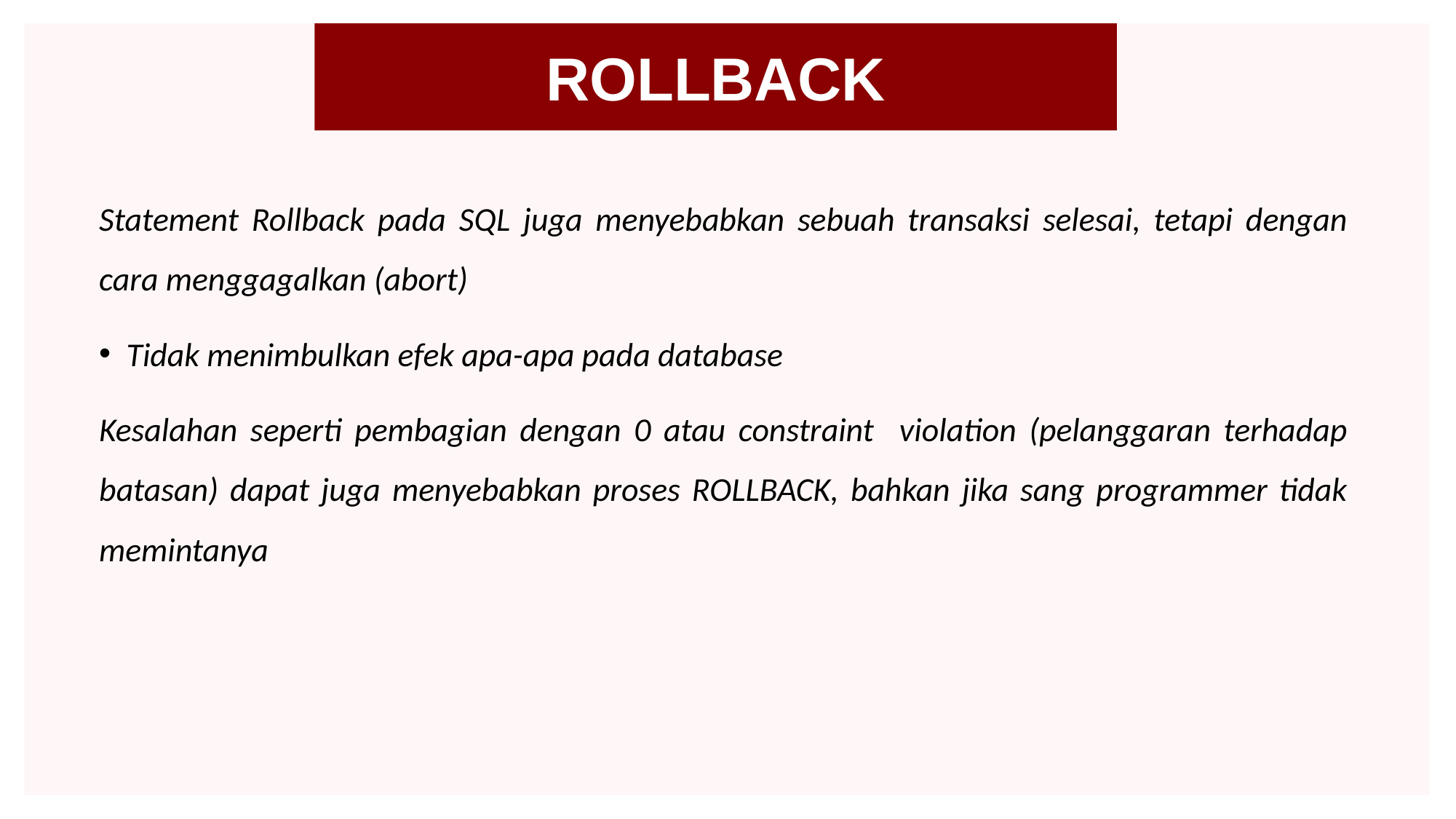

ROLLBACK
Statement Rollback pada SQL juga menyebabkan sebuah transaksi selesai, tetapi dengan cara menggagalkan (abort)
Tidak menimbulkan efek apa-apa pada database
Kesalahan seperti pembagian dengan 0 atau constraint  violation (pelanggaran terhadap batasan) dapat juga menyebabkan proses ROLLBACK, bahkan jika sang programmer tidak memintanya